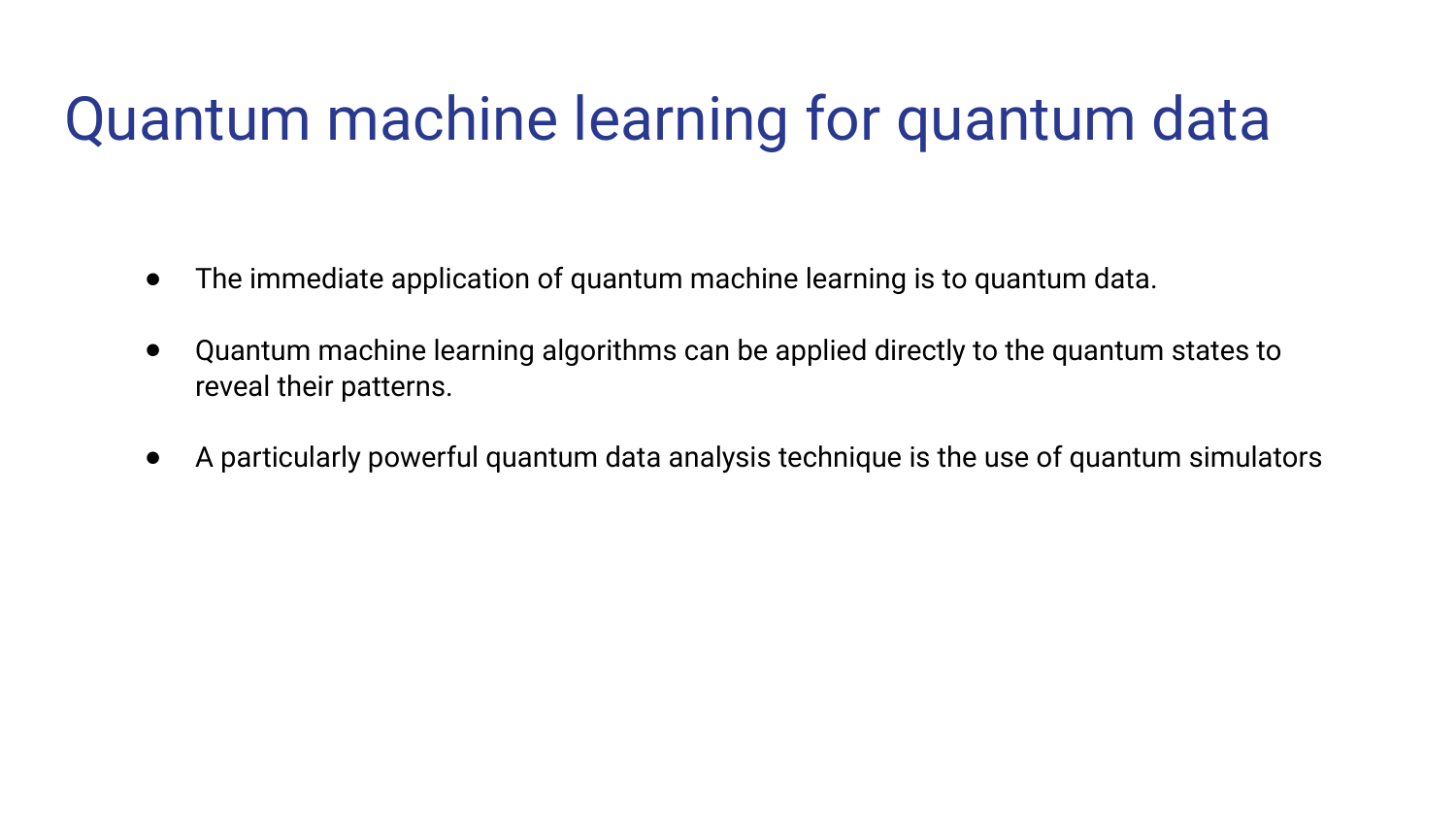

# Quantum machine learning for quantum data
The immediate application of quantum machine learning is to quantum data.

Quantum machine learning algorithms can be applied directly to the quantum states to reveal their patterns.

A particularly powerful quantum data analysis technique is the use of quantum simulators